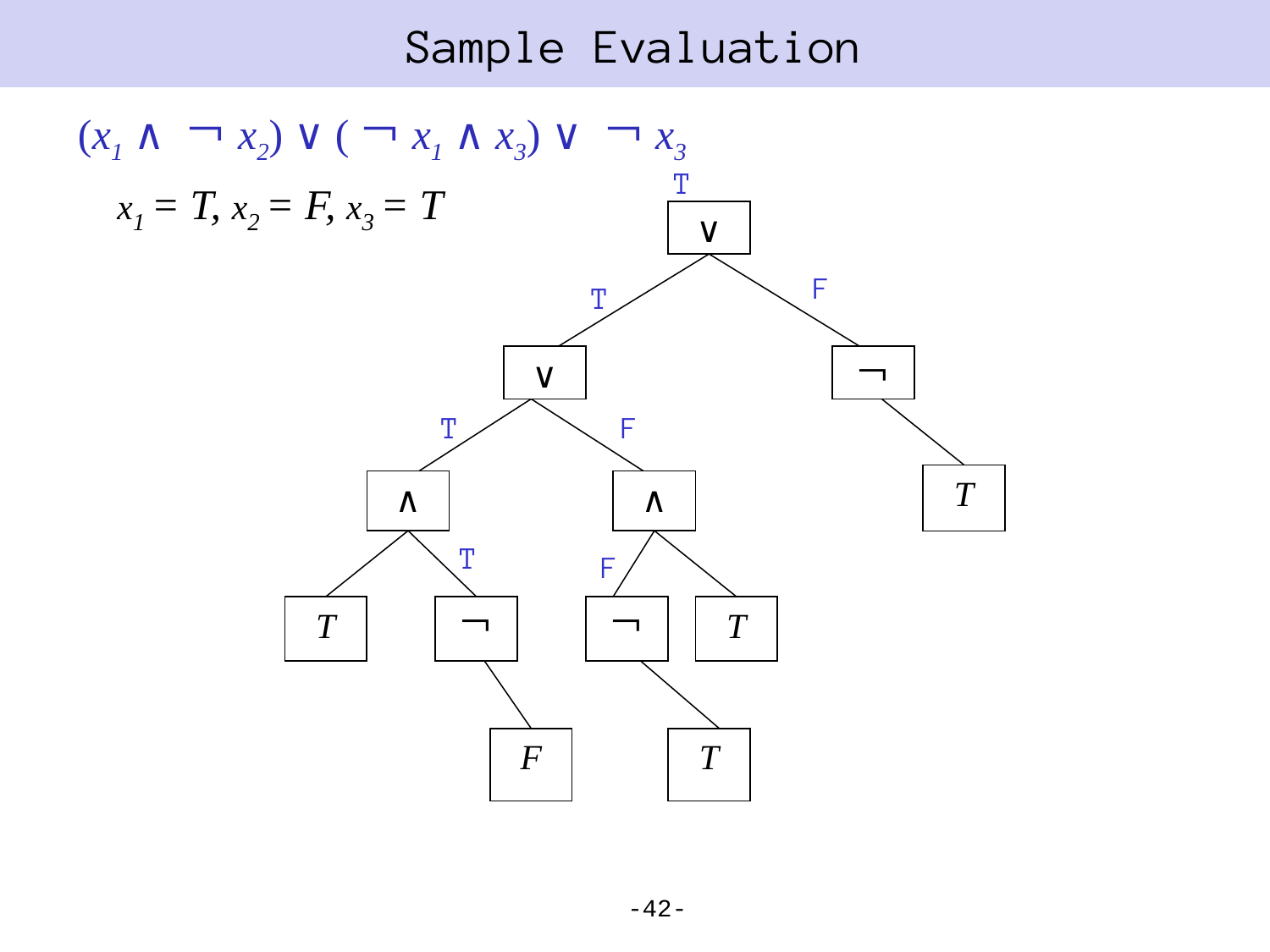

# Sample Evaluation
(x1 ∧ ￢x2) ∨ (￢x1 ∧ x3) ∨ ￢x3
T
x1 = T, x2 = F, x3 = T

∨

F
T
∨
￢

T
F
T
∧
∧

T
F
T
￢
￢
T

F
T
-42-